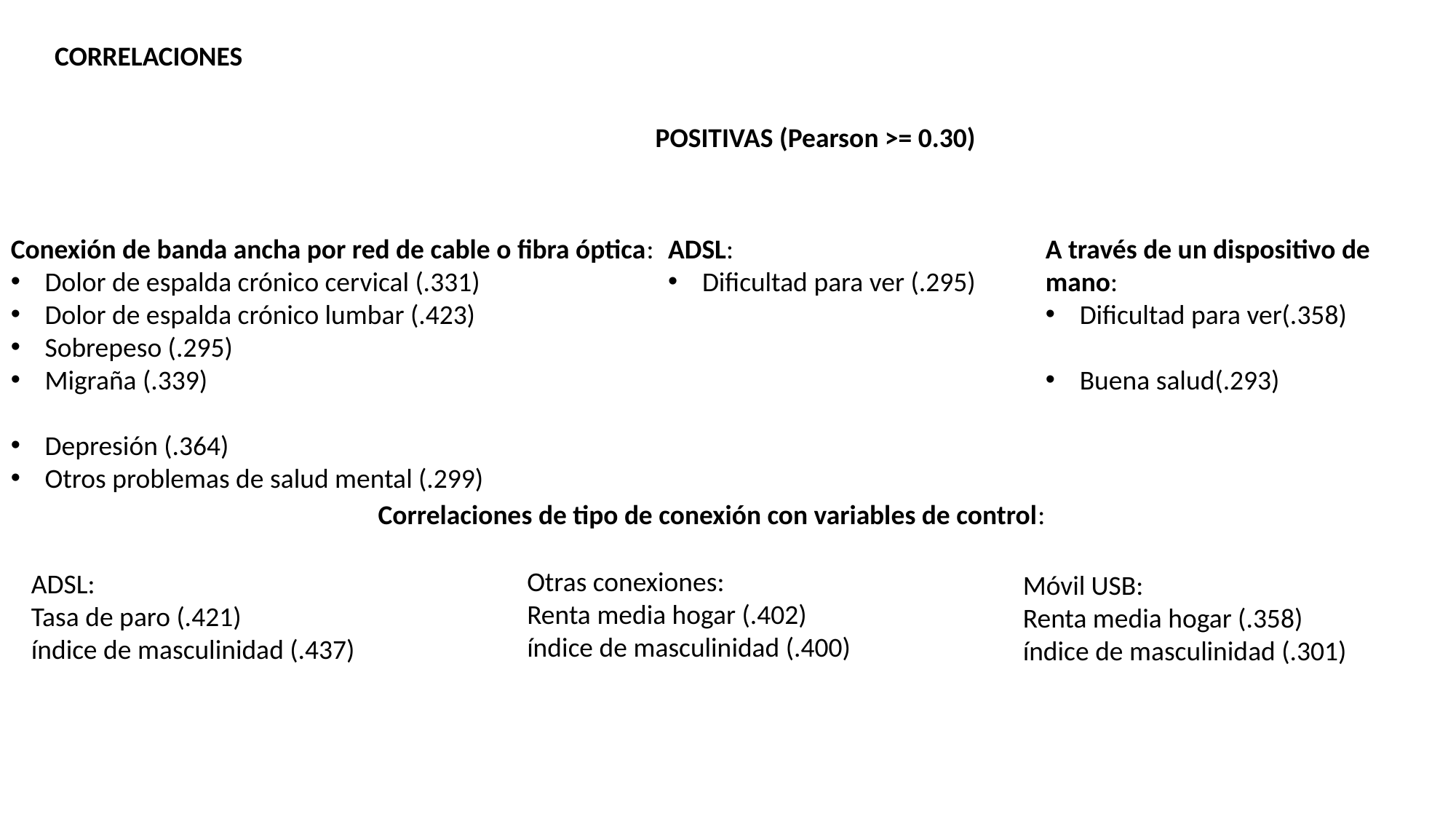

CORRELACIONES
POSITIVAS (Pearson >= 0.30)
Conexión de banda ancha por red de cable o fibra óptica:
Dolor de espalda crónico cervical (.331)
Dolor de espalda crónico lumbar (.423)
Sobrepeso (.295)
Migraña (.339)

Depresión (.364)
Otros problemas de salud mental (.299)

ADSL:
Dificultad para ver (.295)

A través de un dispositivo de mano:
Dificultad para ver(.358)

Buena salud(.293)

Correlaciones de tipo de conexión con variables de control:

Otras conexiones:
Renta media hogar (.402)
índice de masculinidad (.400)
ADSL:
Tasa de paro (.421)
índice de masculinidad (.437)
Móvil USB:
Renta media hogar (.358)
índice de masculinidad (.301)